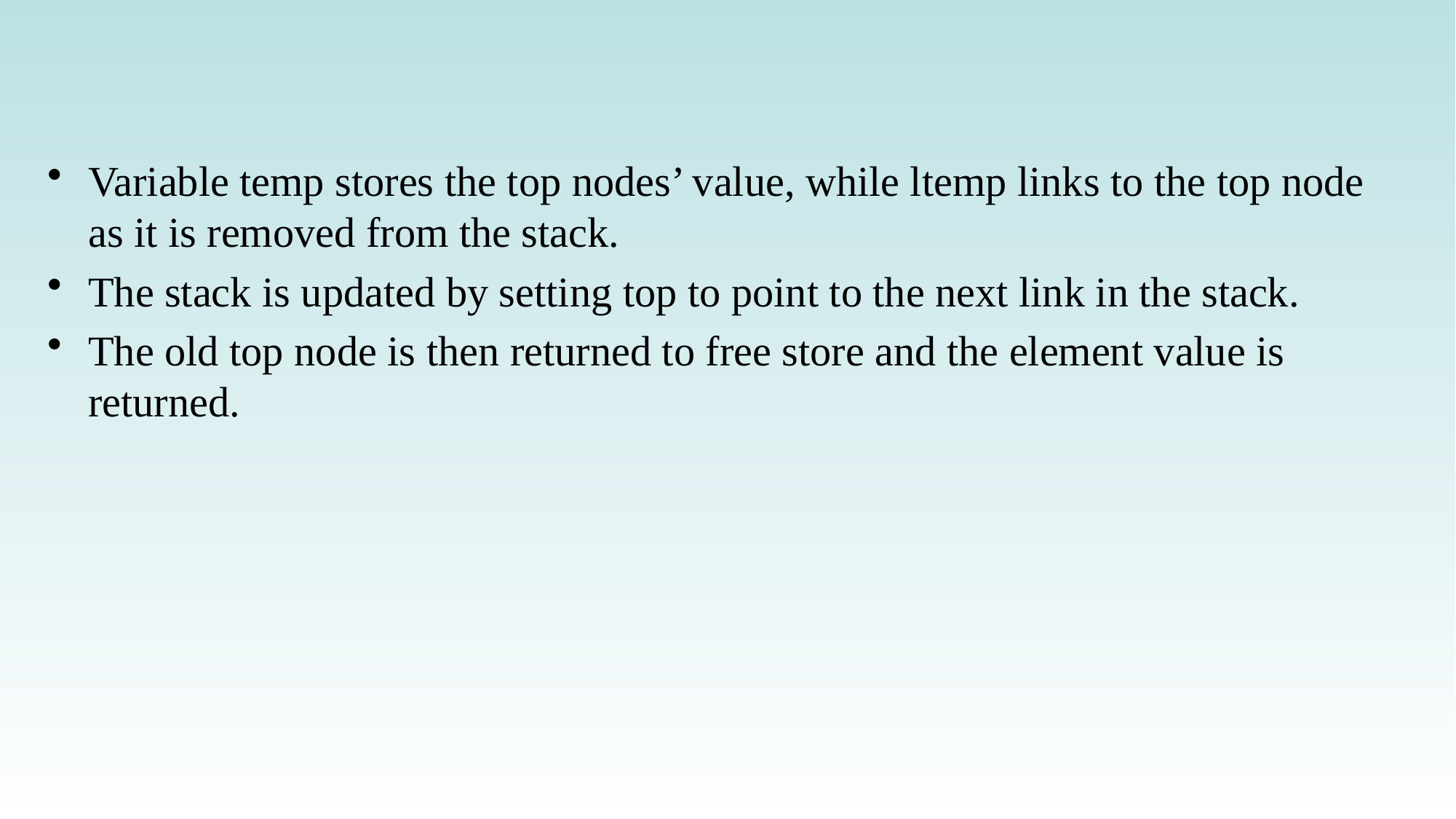

Variable temp stores the top nodes’ value, while ltemp links to the top node as it is removed from the stack.
The stack is updated by setting top to point to the next link in the stack.
The old top node is then returned to free store and the element value is returned.